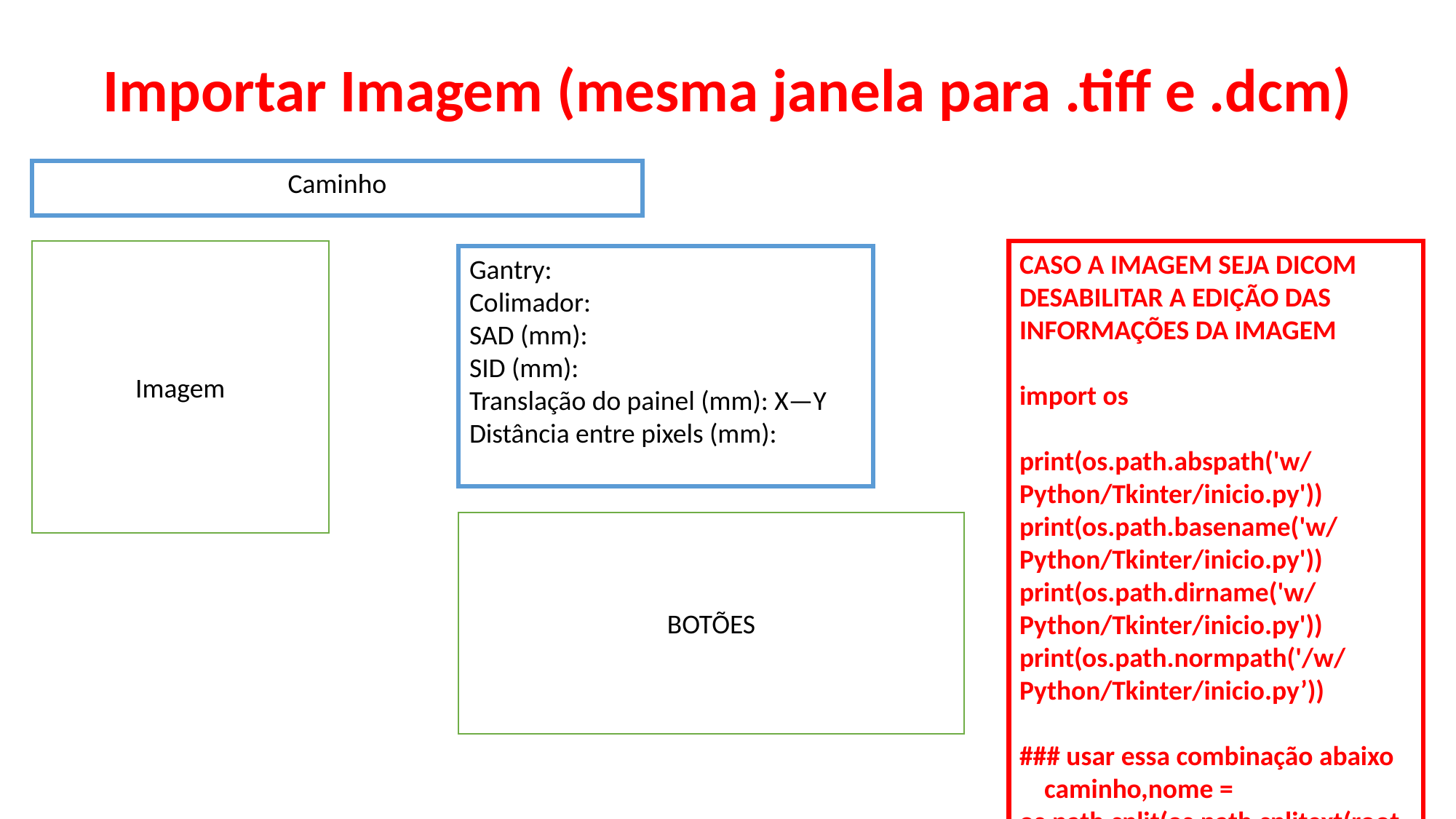

Caminho
Importar Imagem (mesma janela para .tiff e .dcm)
Imagem
CASO A IMAGEM SEJA DICOM DESABILITAR A EDIÇÃO DAS INFORMAÇÕES DA IMAGEM

import os

print(os.path.abspath('w/Python/Tkinter/inicio.py'))
print(os.path.basename('w/Python/Tkinter/inicio.py'))
print(os.path.dirname('w/Python/Tkinter/inicio.py'))
print(os.path.normpath('/w/Python/Tkinter/inicio.py’))

### usar essa combinação abaixo
    caminho,nome = os.path.split(os.path.splitext(root.filename)[0])
    print('Caminho: ', caminho)
    print('Nome: ', nome)
    print('Nome dicom: ', caminho+'/'+nome+'.dcm')

Gantry:
Colimador:
SAD (mm):
SID (mm):
Translação do painel (mm): X—Y
Distância entre pixels (mm):

BOTÕES